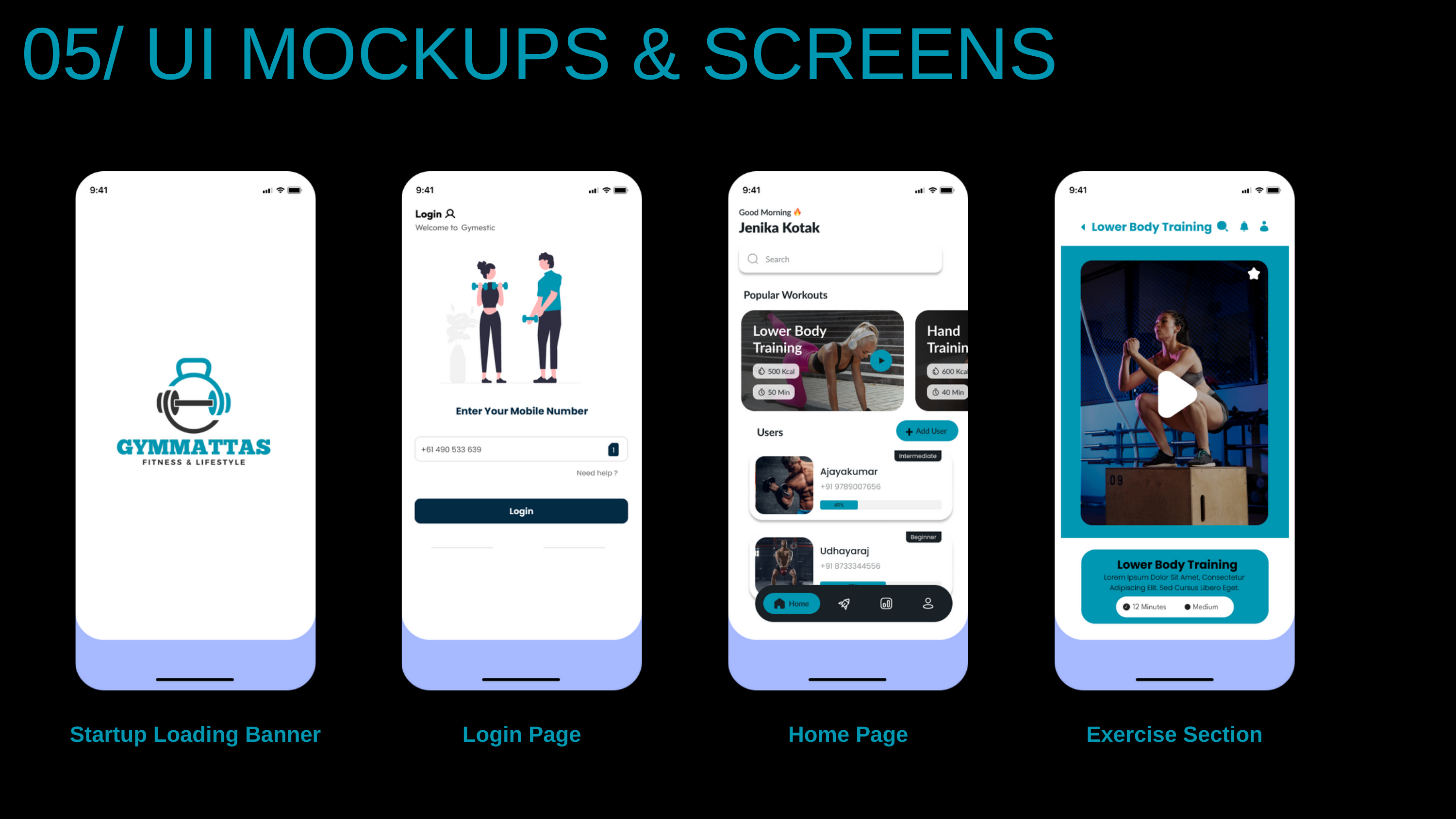

05/ UI MOCKUPS & SCREENS

Startup Loading Banner
Login Page
Home Page
Exercise Section